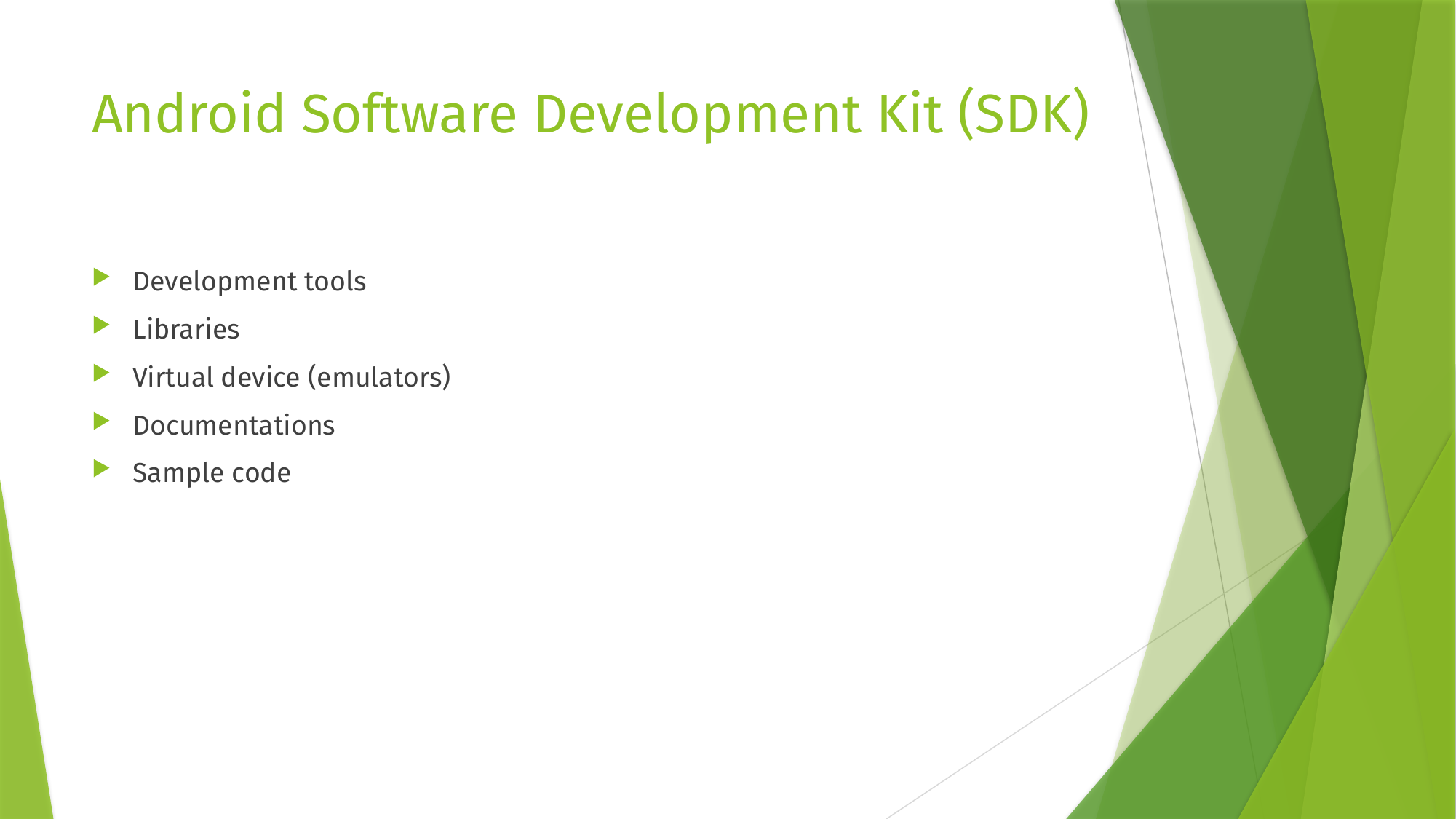

# Android Software Development Kit (SDK)
Development tools
Libraries
Virtual device (emulators)
Documentations
Sample code